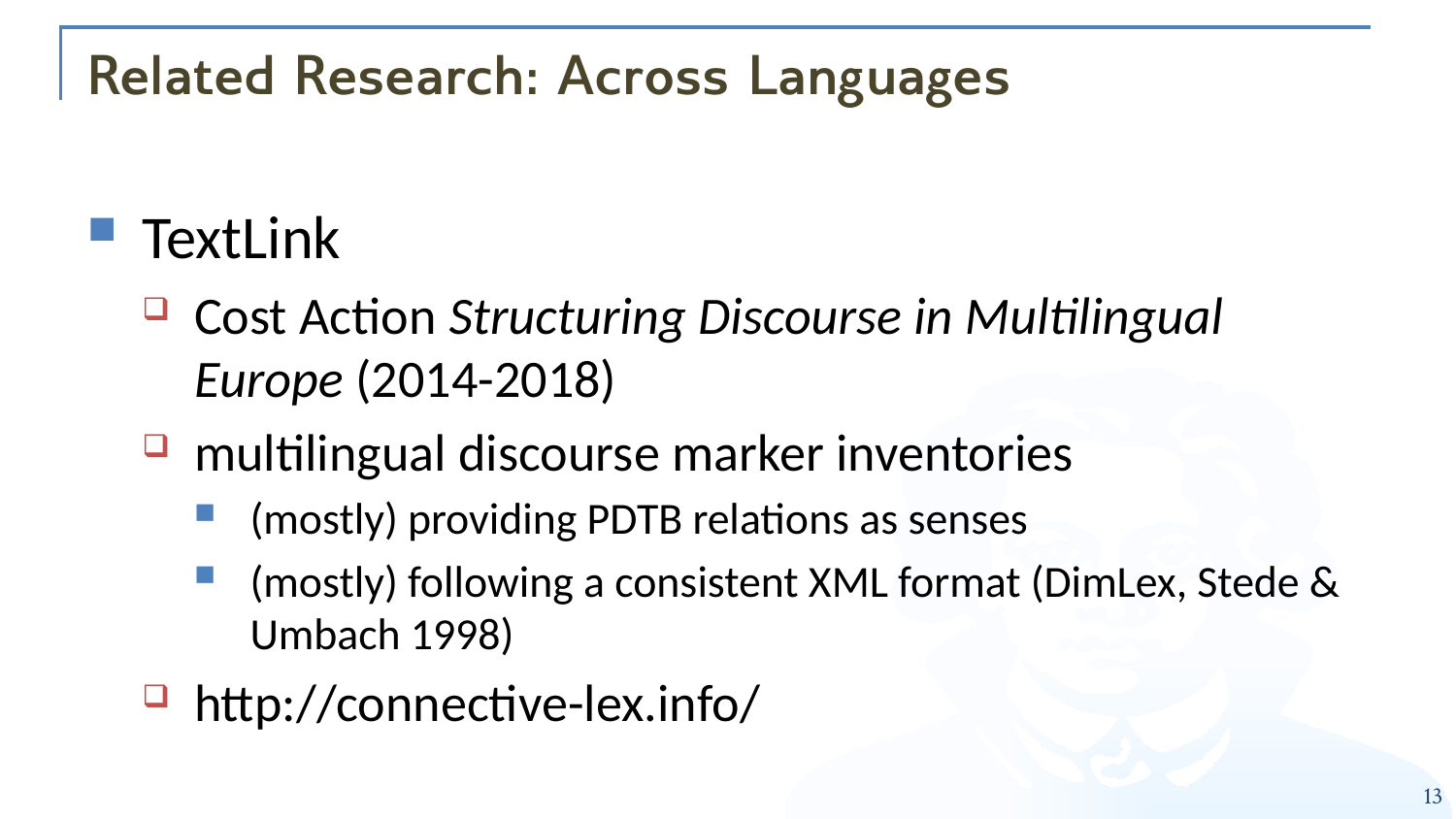

# Related Research: Across Languages
TextLink
Cost Action Structuring Discourse in Multilingual Europe (2014-2018)
multilingual discourse marker inventories
(mostly) providing PDTB relations as senses
(mostly) following a consistent XML format (DimLex, Stede & Umbach 1998)
http://connective-lex.info/
13